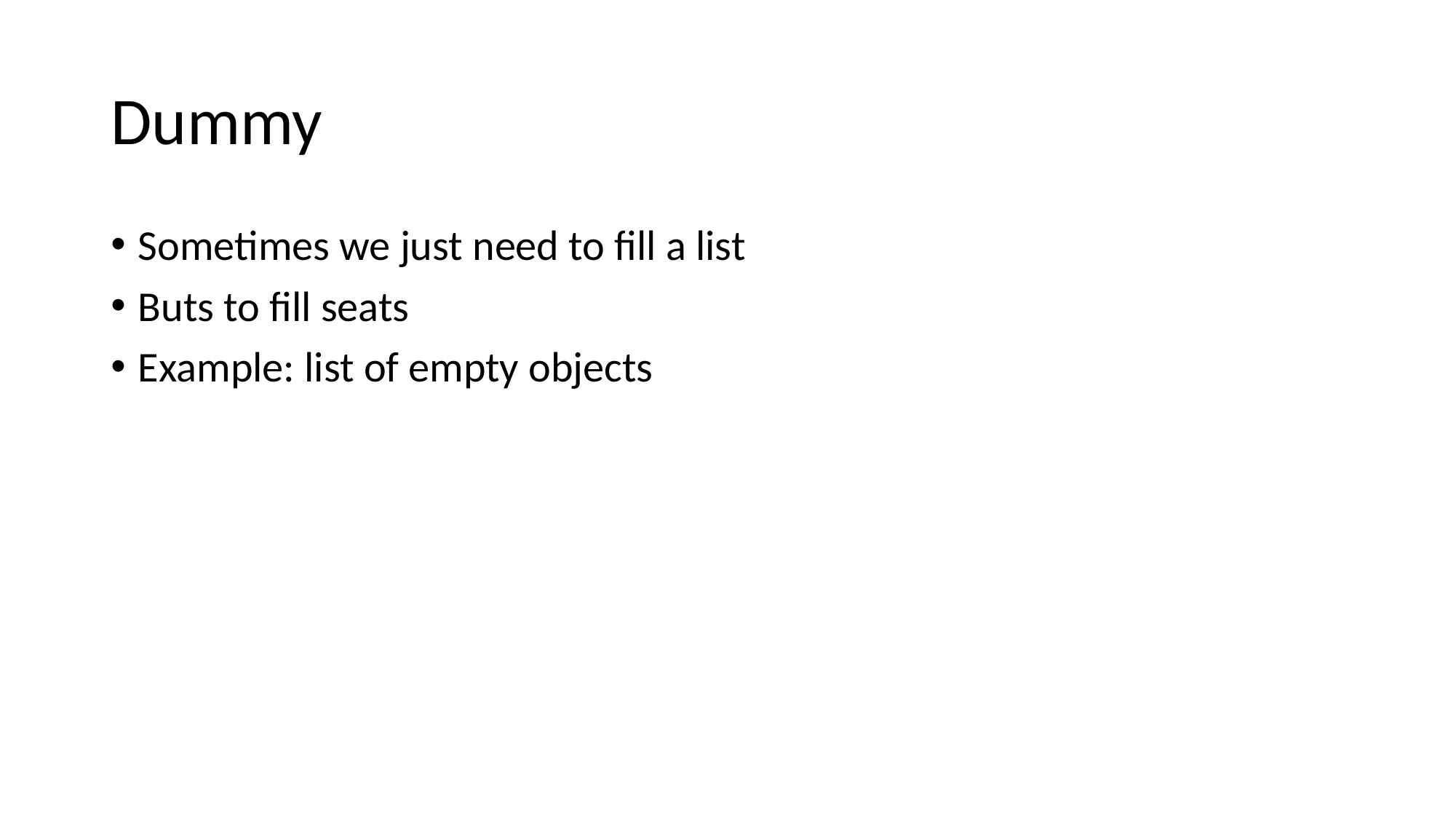

# Dummy
Sometimes we just need to fill a list
Buts to fill seats
Example: list of empty objects